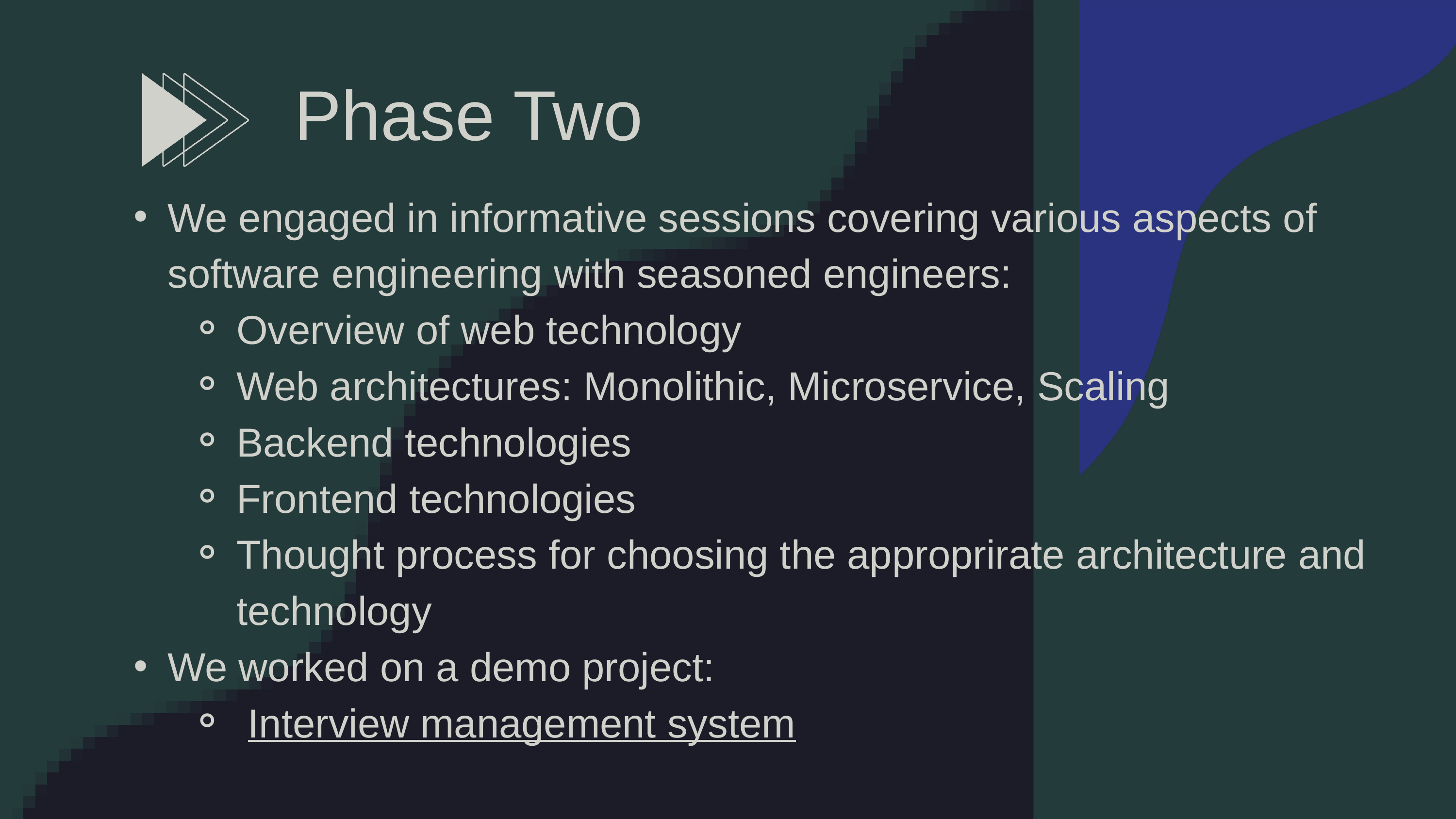

Phase Two

We engaged in informative sessions covering various aspects of software engineering with seasoned engineers:
Overview of web technology
Web architectures: Monolithic, Microservice, Scaling
Backend technologies
Frontend technologies
Thought process for choosing the approprirate architecture and technology
We worked on a demo project:
 Interview management system